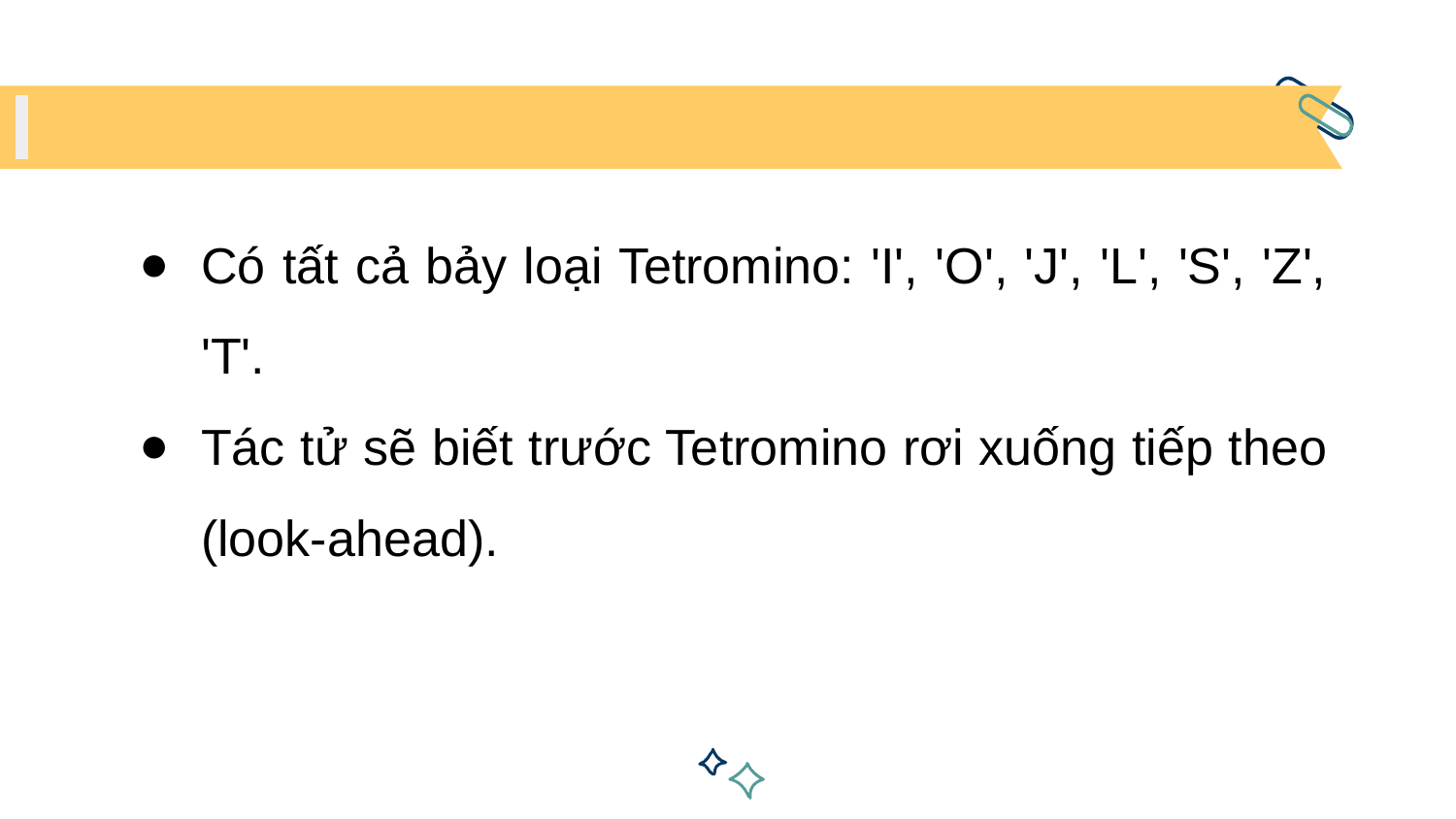

Có tất cả bảy loại Tetromino: 'I', 'O', 'J', 'L', 'S', 'Z', 'T'.
Tác tử sẽ biết trước Tetromino rơi xuống tiếp theo (look-ahead).